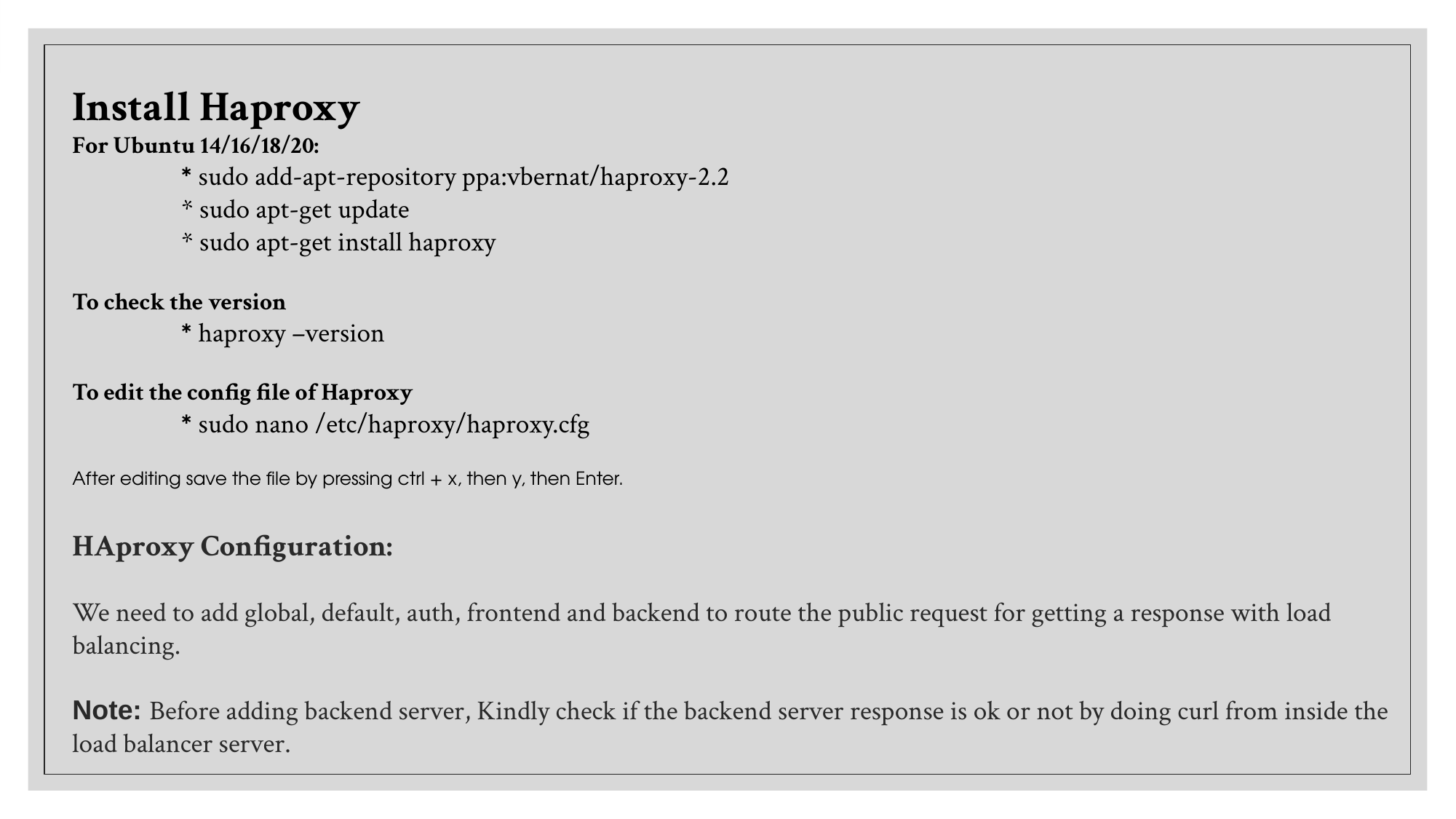

Install Haproxy
For Ubuntu 14/16/18/20:
	* sudo add-apt-repository ppa:vbernat/haproxy-2.2
	* sudo apt-get update
	* sudo apt-get install haproxy

To check the version
	* haproxy –version

To edit the config file of Haproxy
	* sudo nano /etc/haproxy/haproxy.cfg

After editing save the file by pressing ctrl + x, then y, then Enter.

HAproxy Configuration:
We need to add global, default, auth, frontend and backend to route the public request for getting a response with load balancing.
Note: Before adding backend server, Kindly check if the backend server response is ok or not by doing curl from inside the load balancer server.